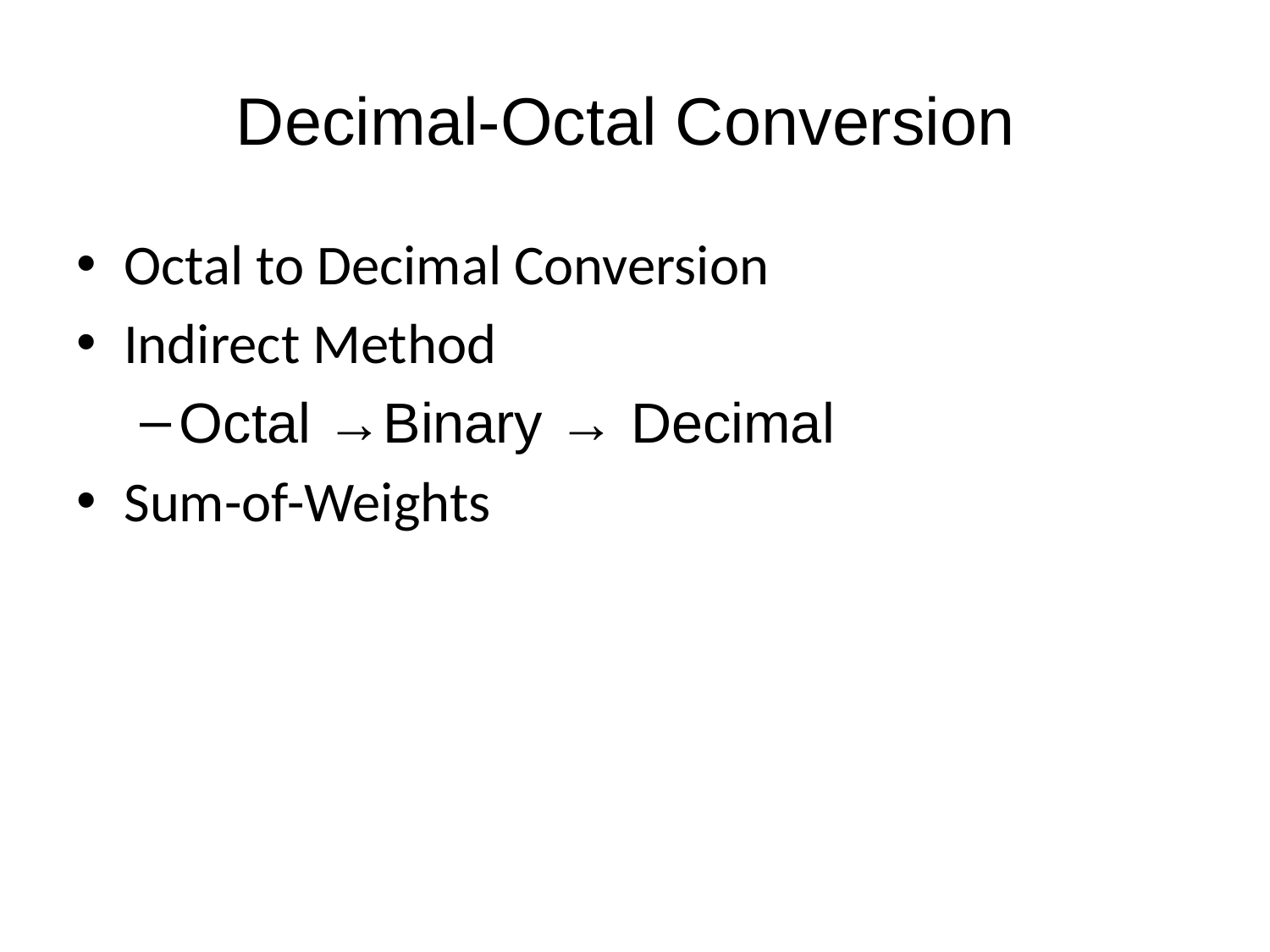

# Decimal-Octal Conversion
Octal to Decimal Conversion
Indirect Method
Octal →Binary → Decimal
Sum-of-Weights